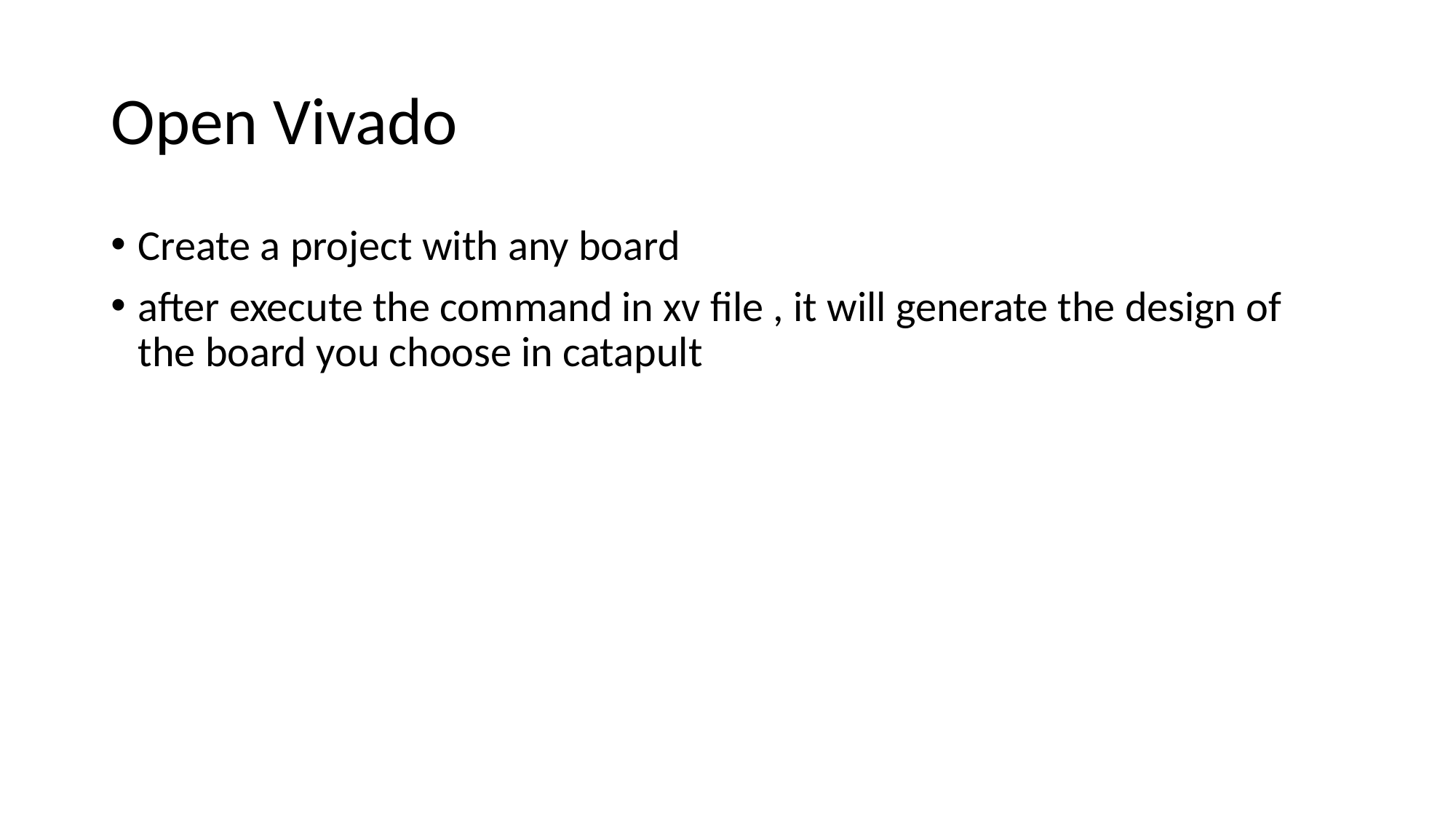

# Open Vivado
Create a project with any board
after execute the command in xv file , it will generate the design of the board you choose in catapult